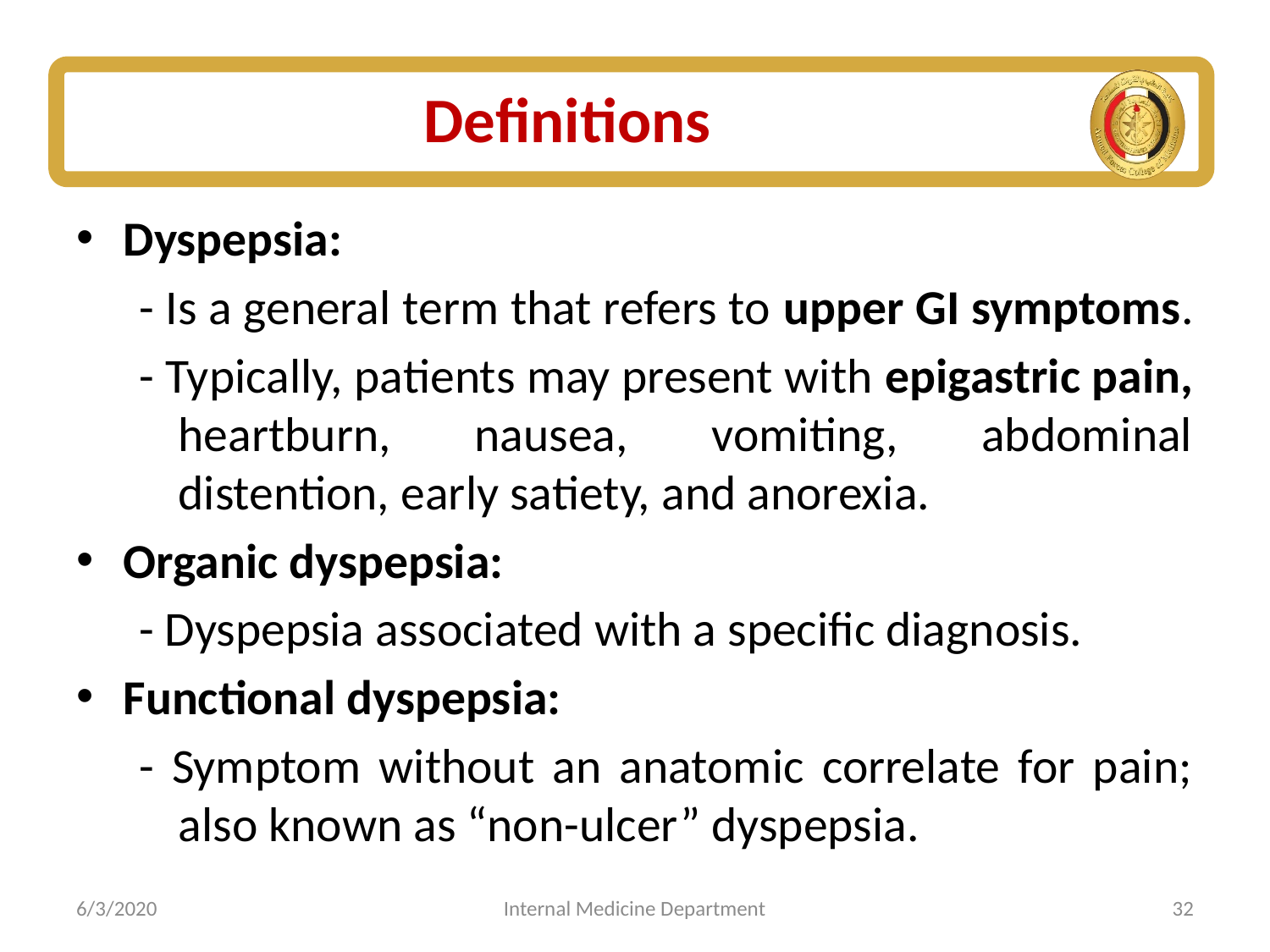

# Definitions
Dyspepsia:
- Is a general term that refers to upper GI symptoms.
- Typically, patients may present with epigastric pain, heartburn, nausea, vomiting, abdominal distention, early satiety, and anorexia.
Organic dyspepsia:
- Dyspepsia associated with a specific diagnosis.
Functional dyspepsia:
- Symptom without an anatomic correlate for pain; also known as “non-ulcer” dyspepsia.
6/3/2020
Internal Medicine Department
32